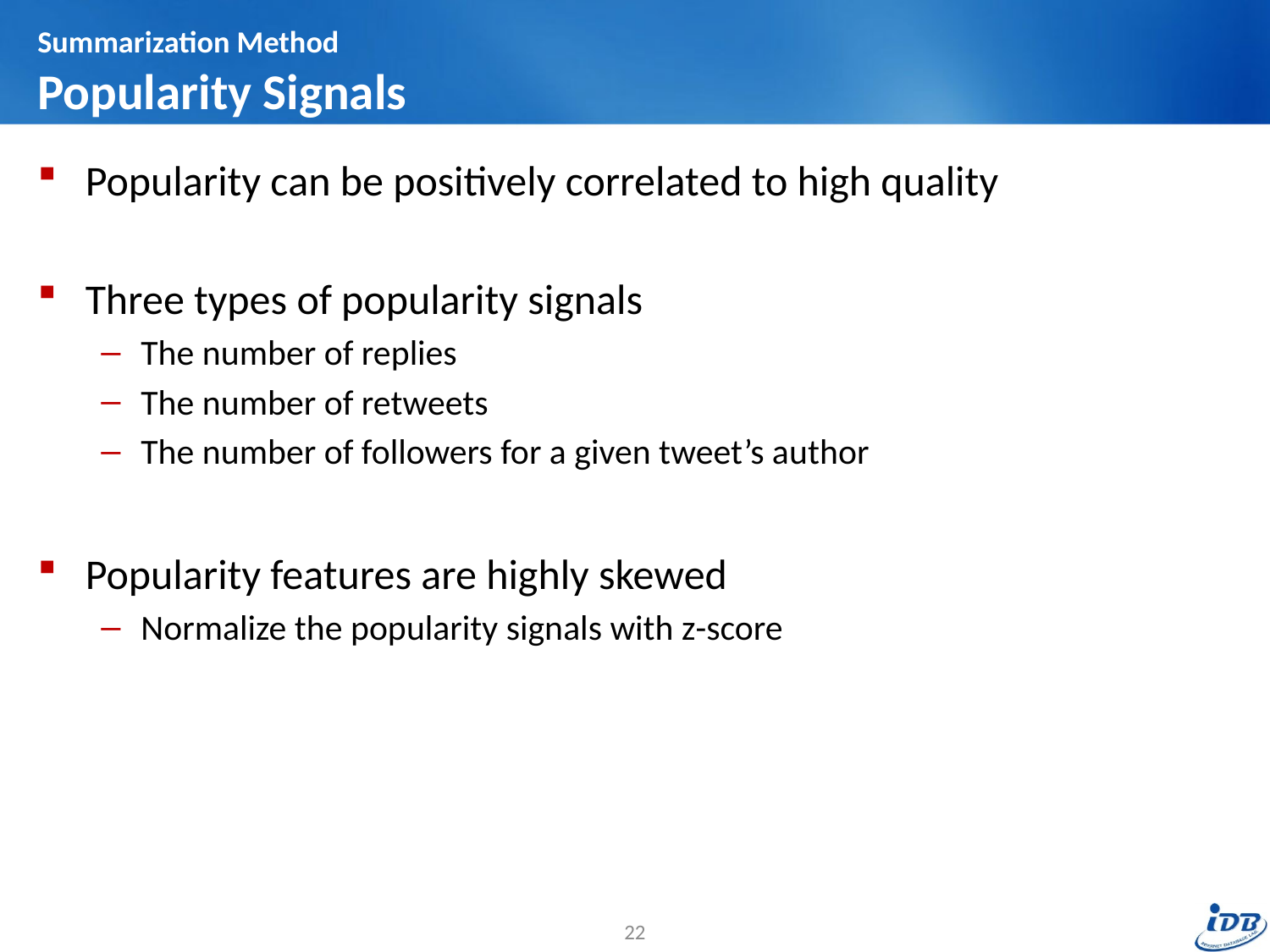

# Summarization Method Popularity Signals
Popularity can be positively correlated to high quality

Three types of popularity signals
The number of replies
The number of retweets
The number of followers for a given tweet’s author

Popularity features are highly skewed
Normalize the popularity signals with z-score

22